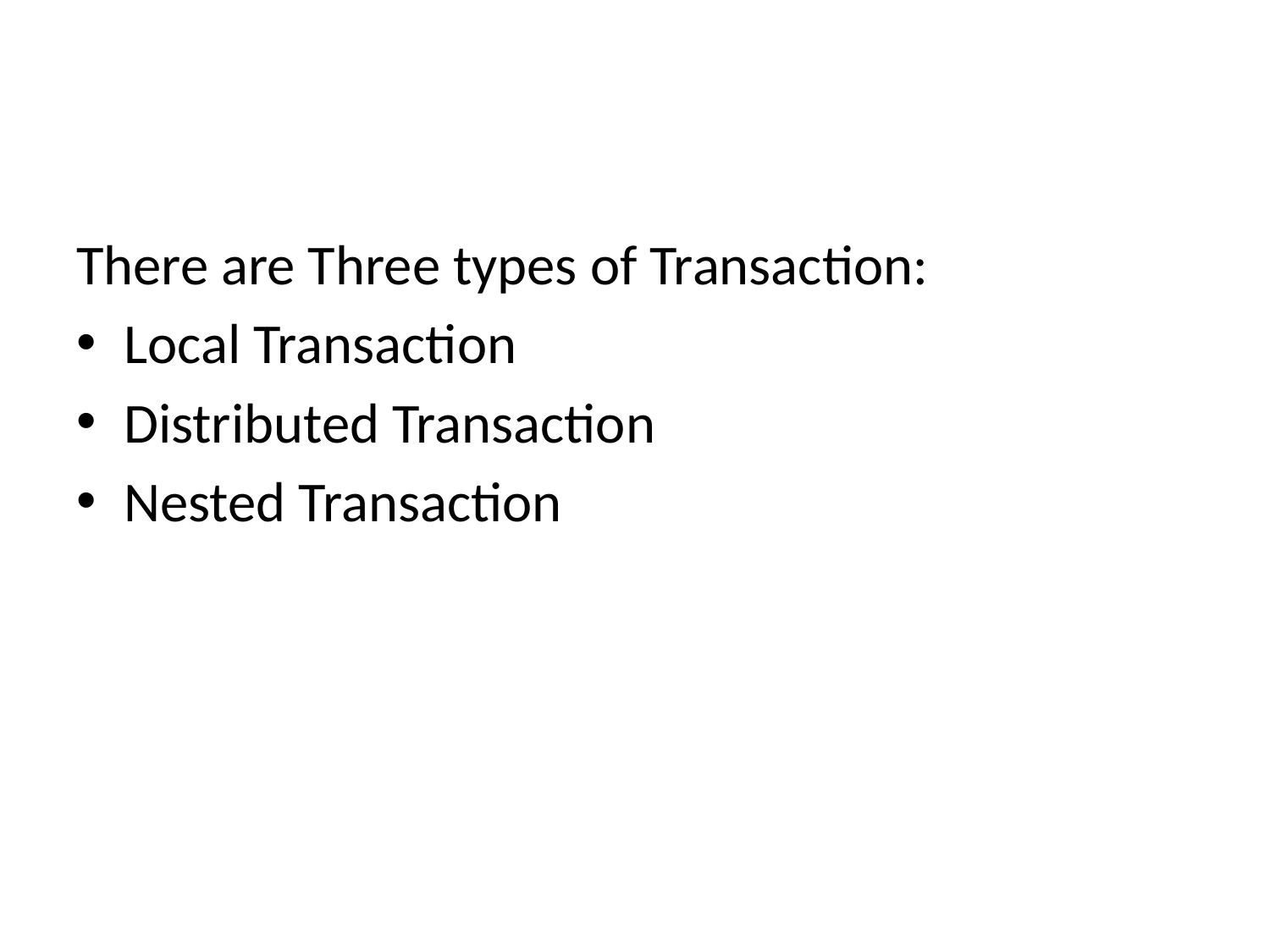

#
There are Three types of Transaction:
Local Transaction
Distributed Transaction
Nested Transaction